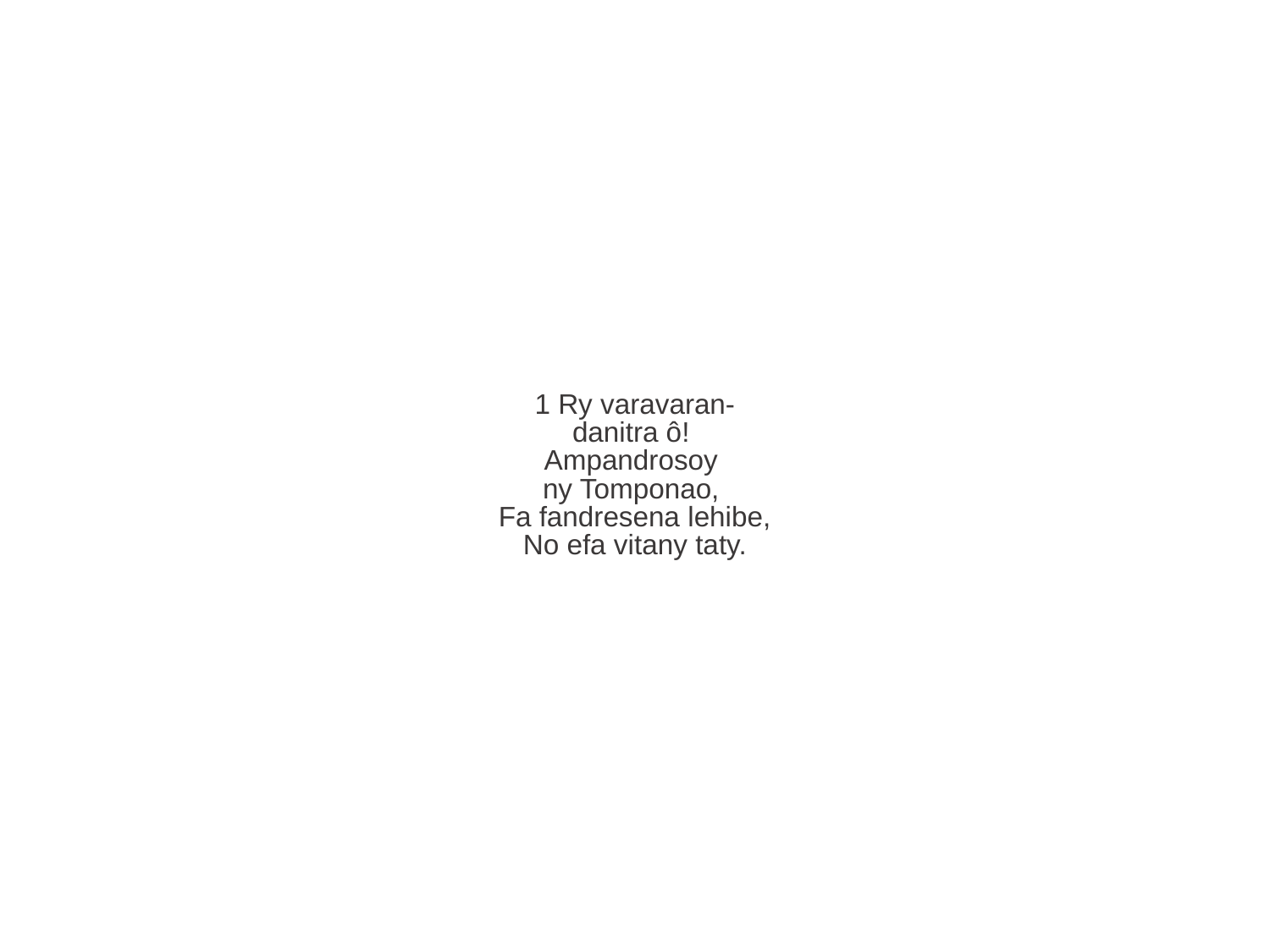

1 Ry varavaran-
danitra ô!
Ampandrosoy
ny Tomponao,
Fa fandresena lehibe,
No efa vitany taty.